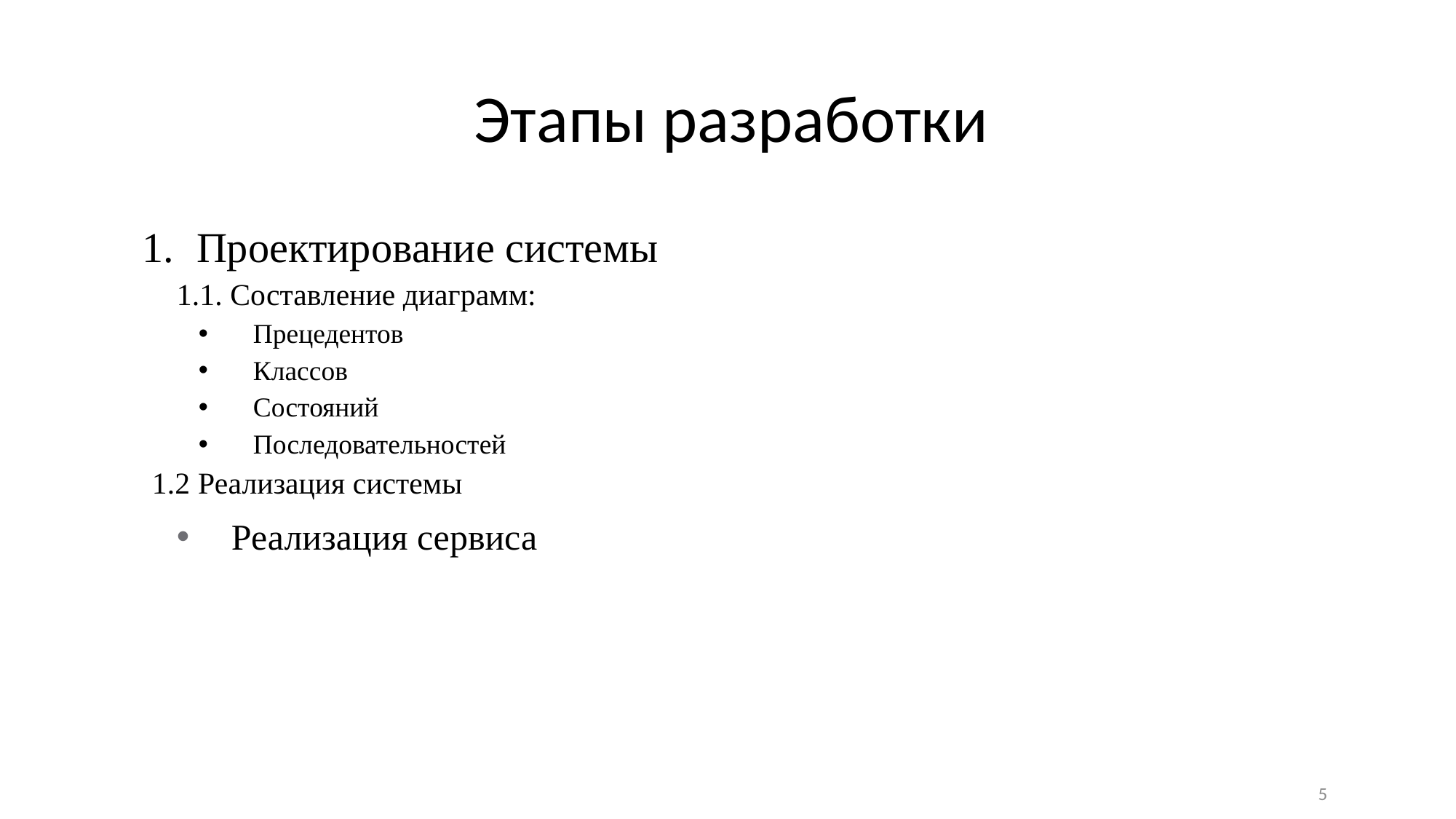

# Этапы разработки
Проектирование системы
1.1. Составление диаграмм:
Прецедентов
Классов
Состояний
Последовательностей
1.2 Реализация системы
Реализация сервиса

5